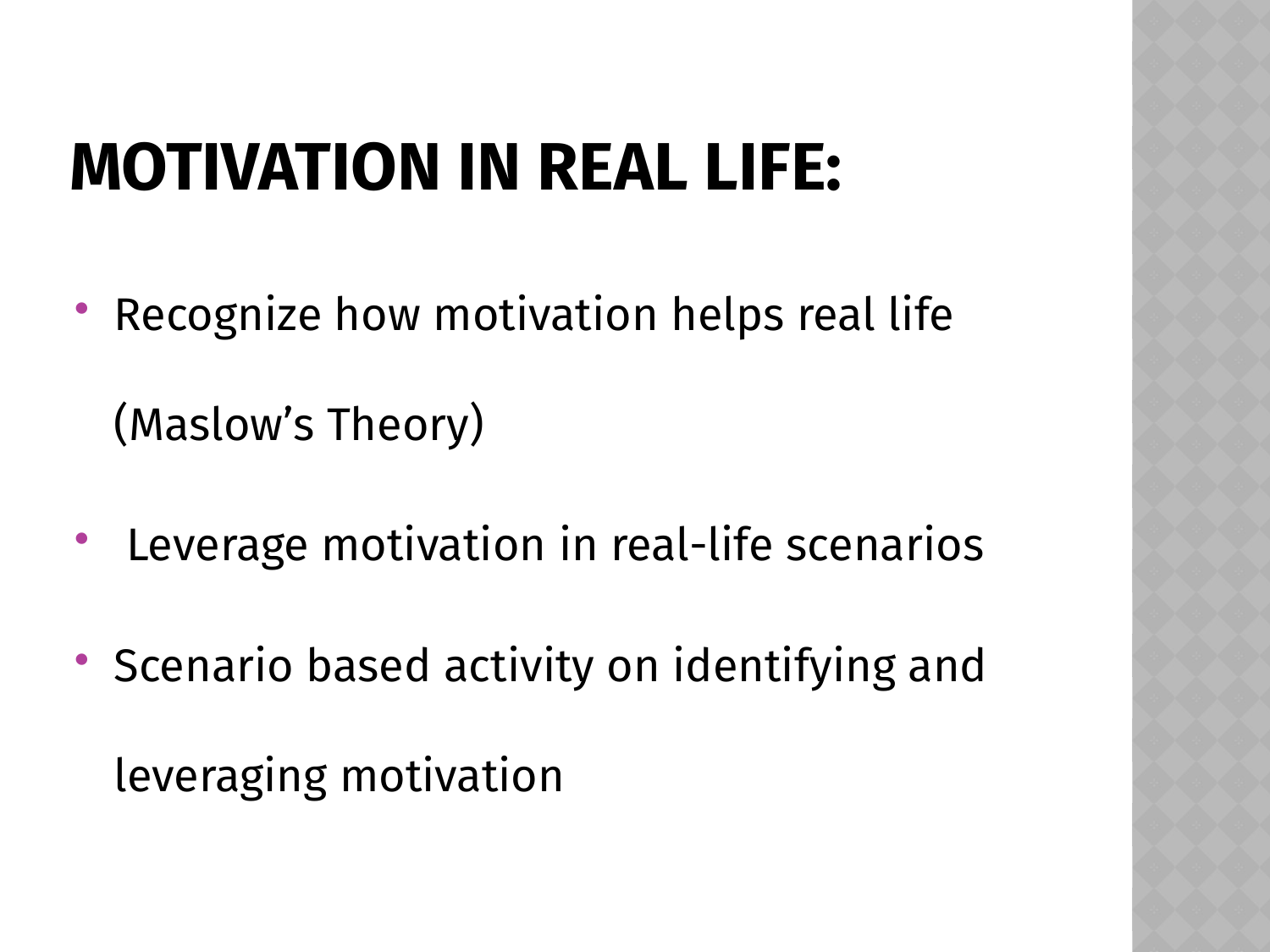

# Motivation in real life:
Recognize how motivation helps real life (Maslow’s Theory)
 Leverage motivation in real-life scenarios
Scenario based activity on identifying and leveraging motivation